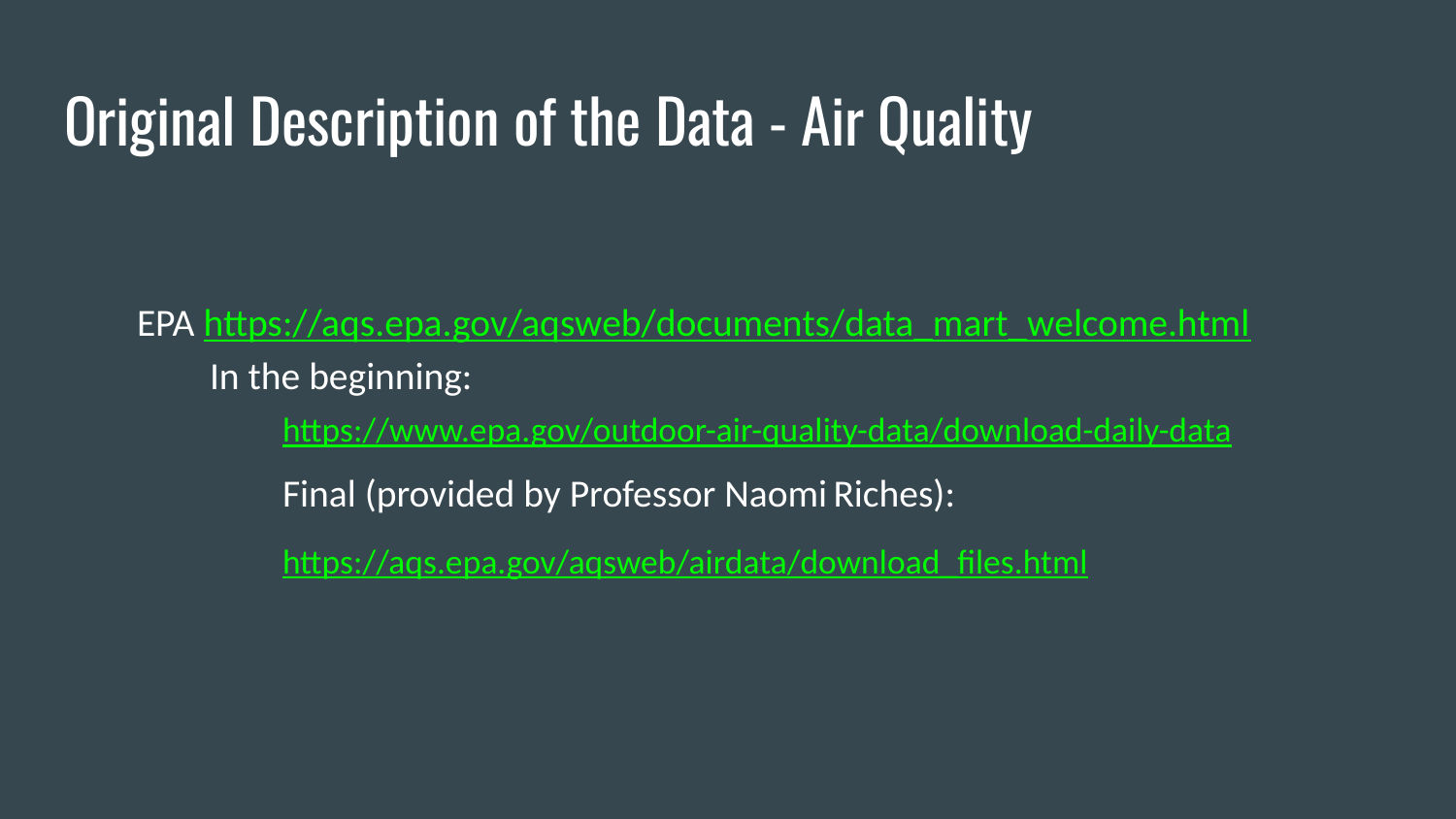

# Original Description of the Data - Air Quality

EPA https://aqs.epa.gov/aqsweb/documents/data_mart_welcome.html
In the beginning:
	https://www.epa.gov/outdoor-air-quality-data/download-daily-data
	Final (provided by Professor Naomi Riches):
	https://aqs.epa.gov/aqsweb/airdata/download_files.html